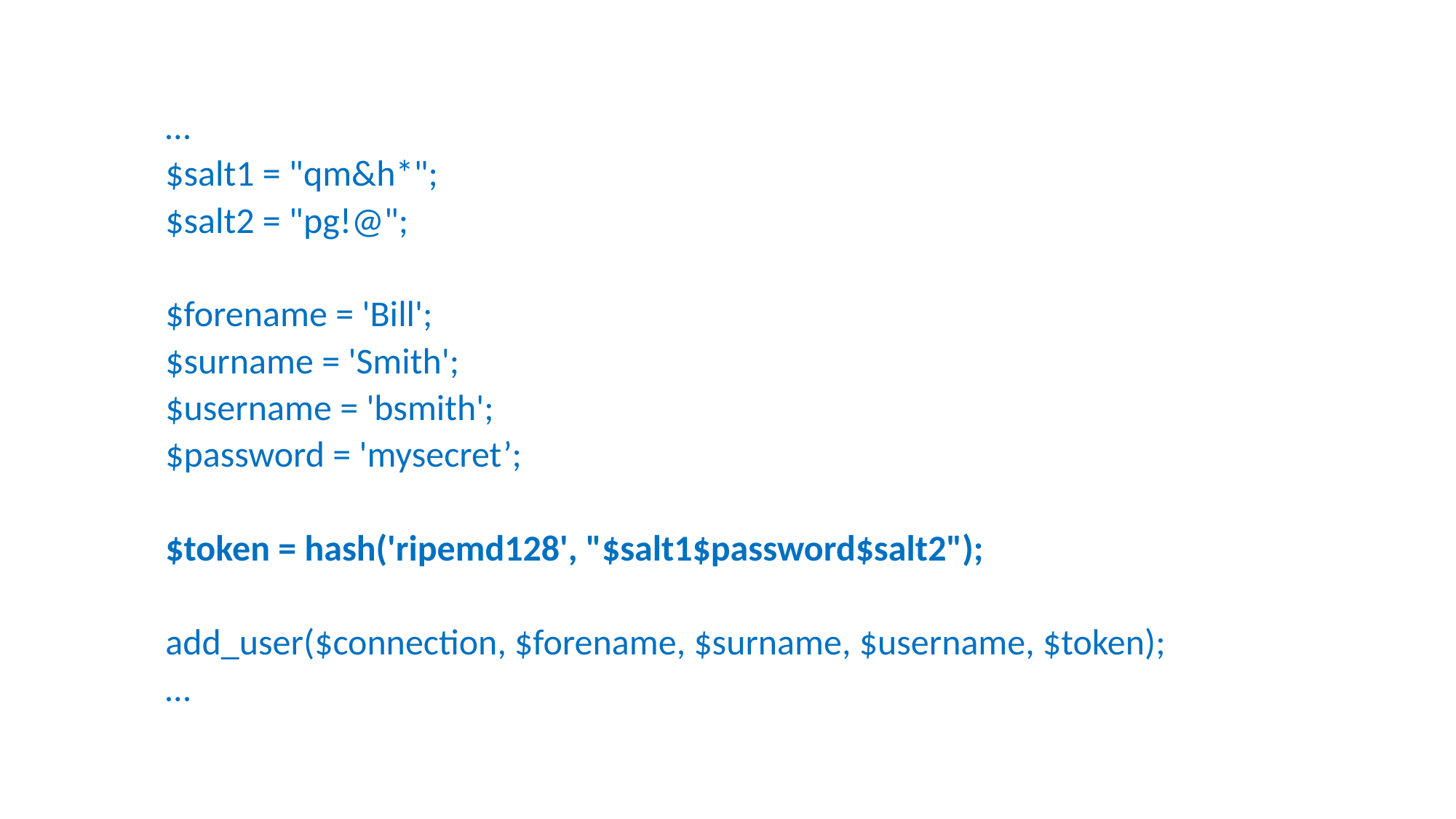

…
$salt1 = "qm&h*";
$salt2 = "pg!@";

$forename = 'Bill';
$surname = 'Smith';
$username = 'bsmith';
$password = 'mysecret’;

$token = hash('ripemd128', "$salt1$password$salt2");

add_user($connection, $forename, $surname, $username, $token);
…